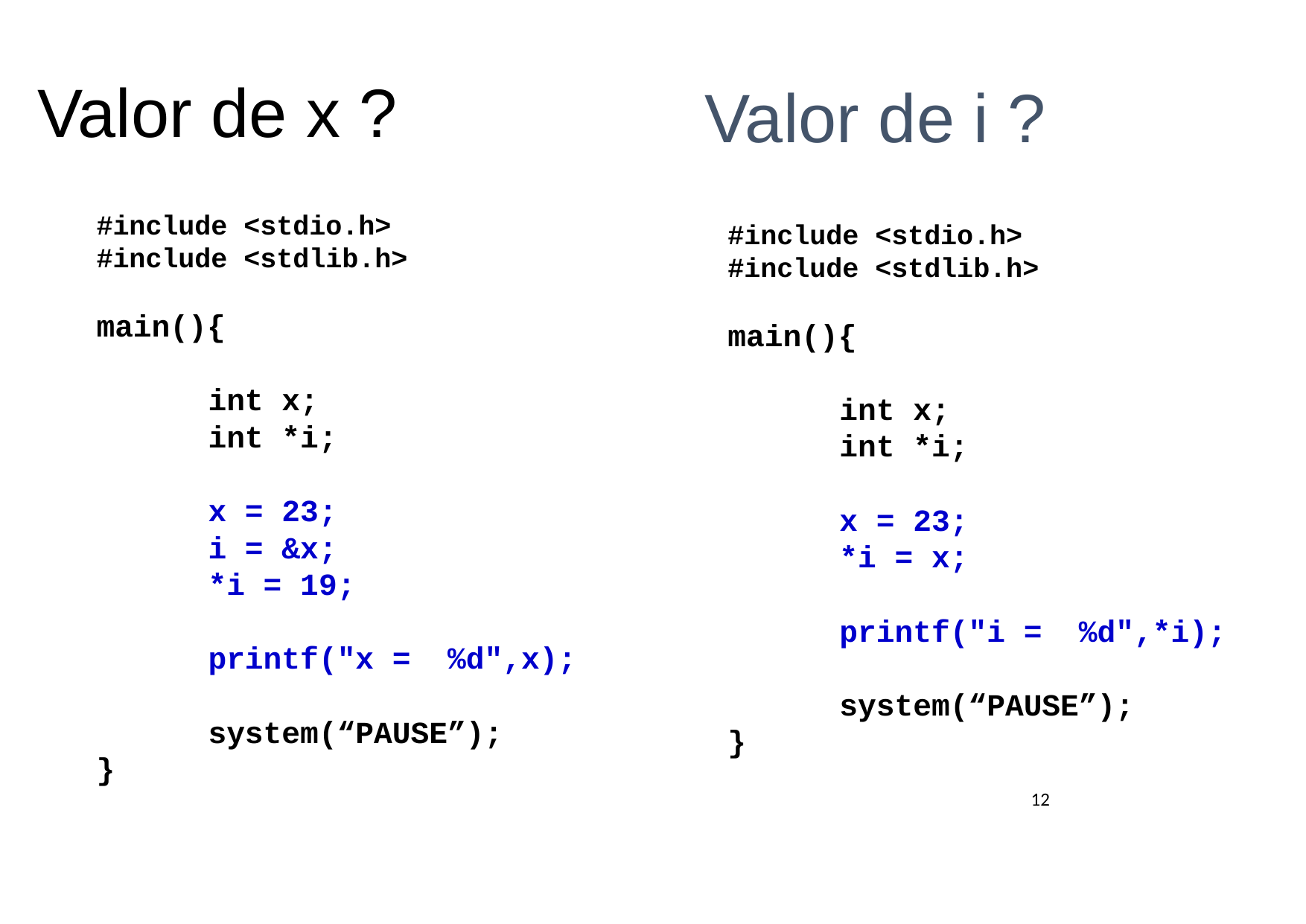

Valor de x ?
Valor de i ?
#include <stdio.h>
#include <stdlib.h>

main(){

	int x;
	int *i;

	x = 23;
	i = &x;
	*i = 19;

	printf("x =  %d",x);

	system(“PAUSE”);
}
#include <stdio.h>
#include <stdlib.h>

main(){

	int x;
	int *i;

	x = 23;
	*i = x;

	printf("i =  %d",*i);

	system(“PAUSE”);
}
12